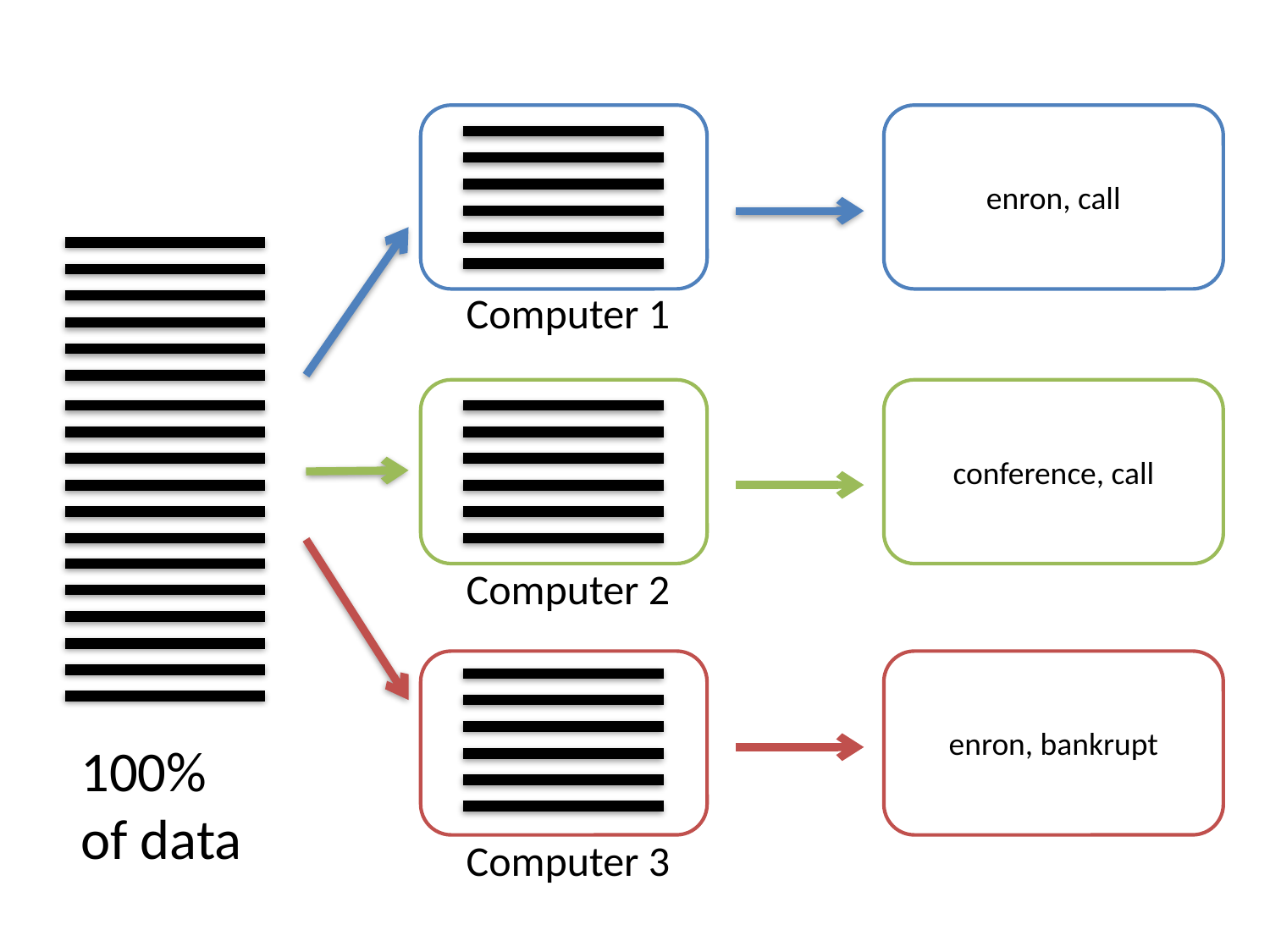

enron, call
Computer 1

conference, call
Computer 2

enron, bankrupt
100%
of data
Computer 3